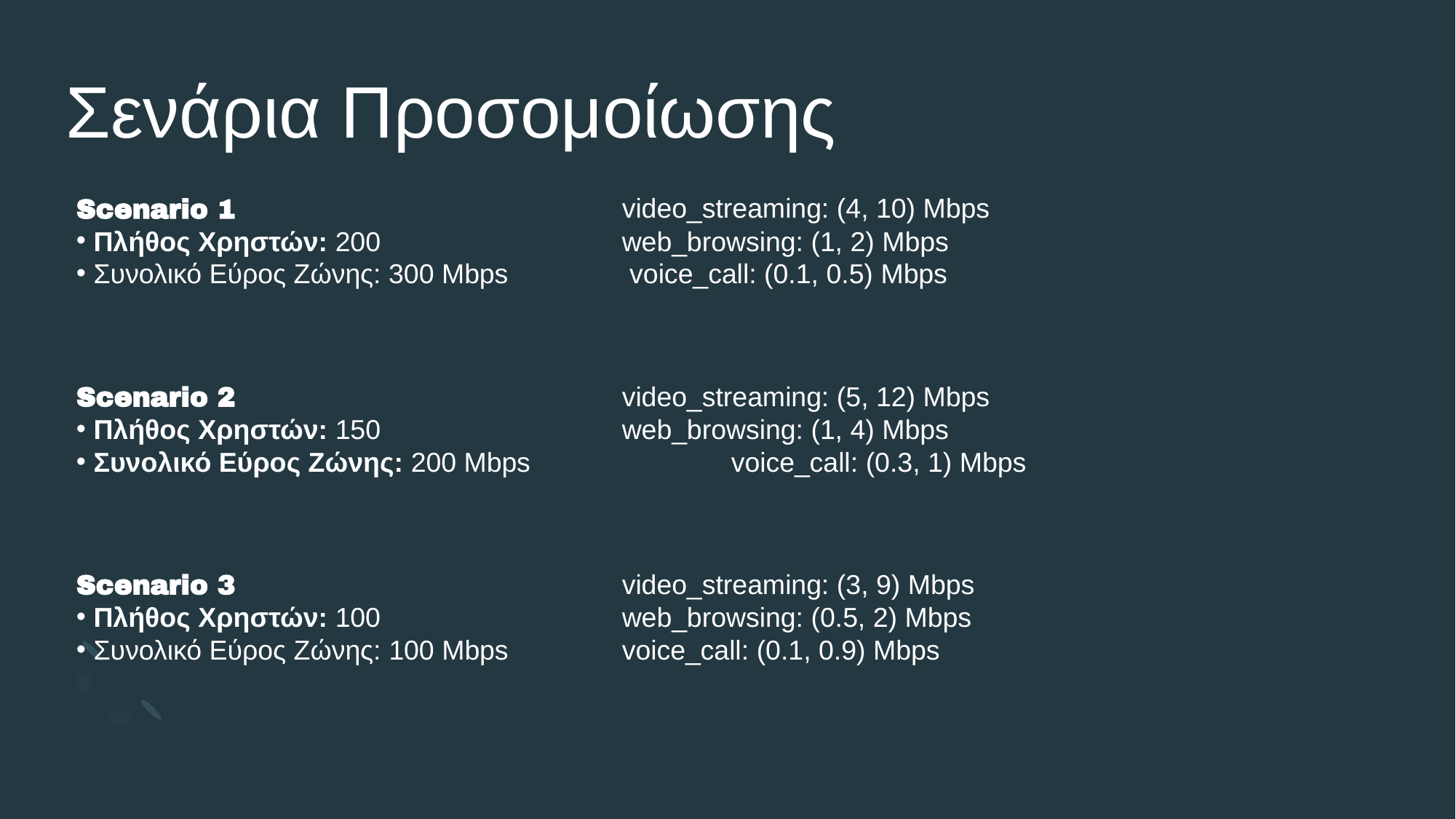

# Σενάρια Προσομοίωσης
Scenario 1				video_streaming: (4, 10) Mbps
 Πλήθος Χρηστών: 200			web_browsing: (1, 2) Mbps
 Συνολικό Εύρος Ζώνης: 300 Mbps		 voice_call: (0.1, 0.5) Mbps
Scenario 2				video_streaming: (5, 12) Mbps
 Πλήθος Χρηστών: 150			web_browsing: (1, 4) Mbps
 Συνολικό Εύρος Ζώνης: 200 Mbps	 	voice_call: (0.3, 1) Mbps
Scenario 3 				video_streaming: (3, 9) Mbps
 Πλήθος Χρηστών: 100			web_browsing: (0.5, 2) Mbps
 Συνολικό Εύρος Ζώνης: 100 Mbps		voice_call: (0.1, 0.9) Mbps